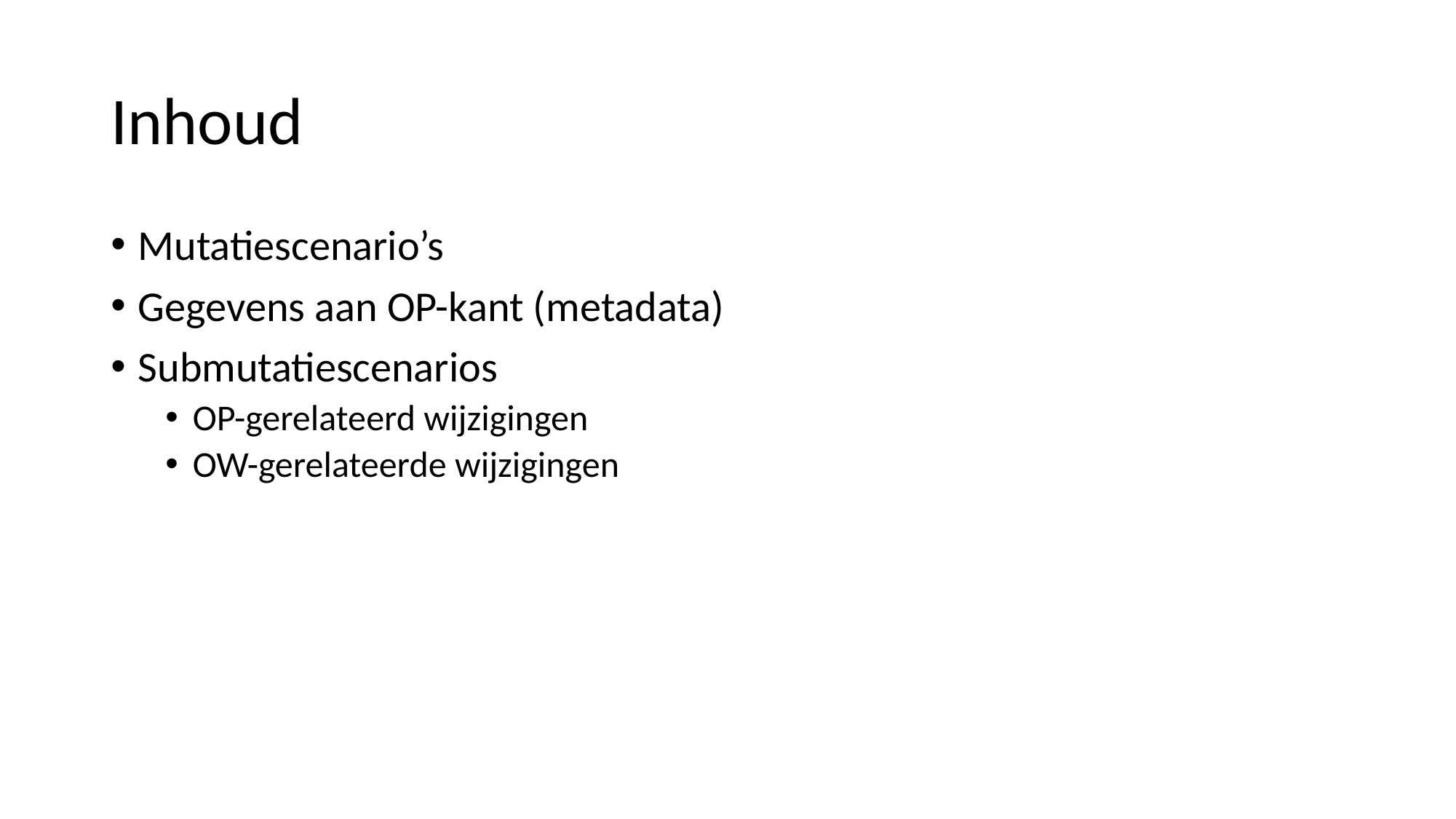

# Inhoud
Mutatiescenario’s
Gegevens aan OP-kant (metadata)
Submutatiescenarios
OP-gerelateerd wijzigingen
OW-gerelateerde wijzigingen